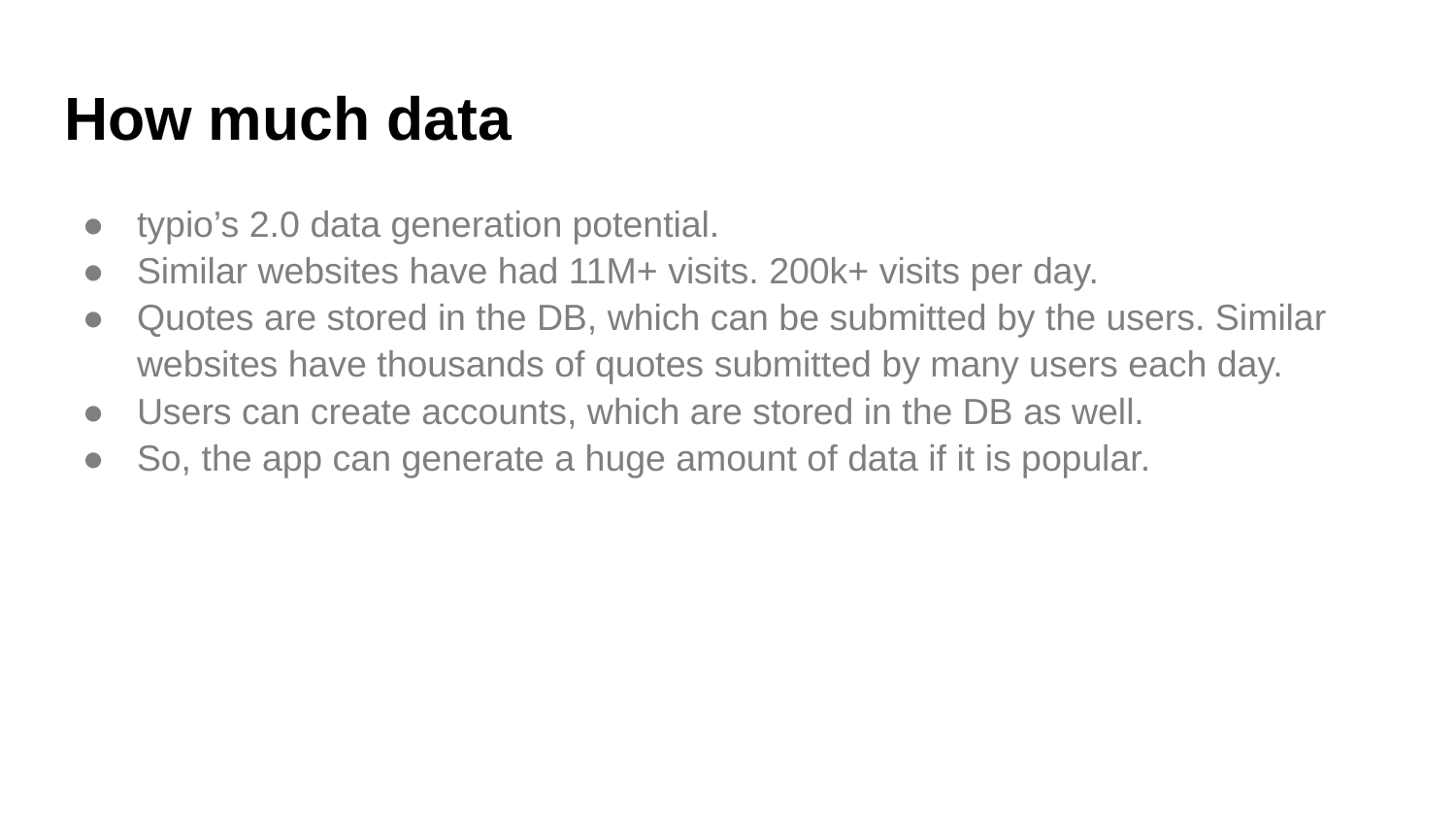

# How much data
typio’s 2.0 data generation potential.
Similar websites have had 11M+ visits. 200k+ visits per day.
Quotes are stored in the DB, which can be submitted by the users. Similar websites have thousands of quotes submitted by many users each day.
Users can create accounts, which are stored in the DB as well.
So, the app can generate a huge amount of data if it is popular.